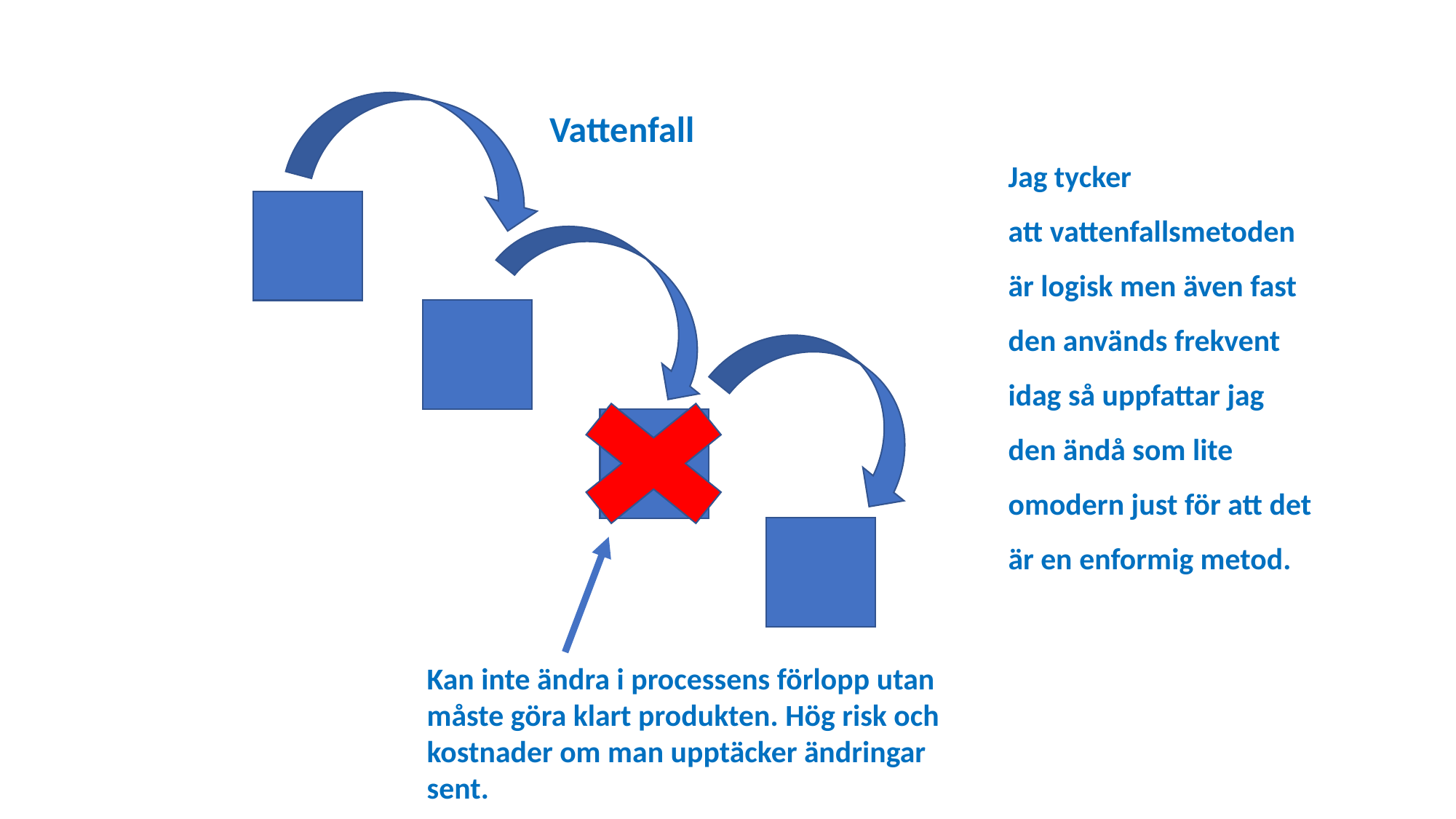

Vattenfall
Jag tycker att vattenfallsmetoden är logisk men även fast den används frekvent idag så uppfattar jag den ändå som lite omodern just för att det är en enformig metod.

Kan inte ändra i processens förlopp utan måste göra klart produkten. Hög risk och kostnader om man upptäcker ändringar sent.